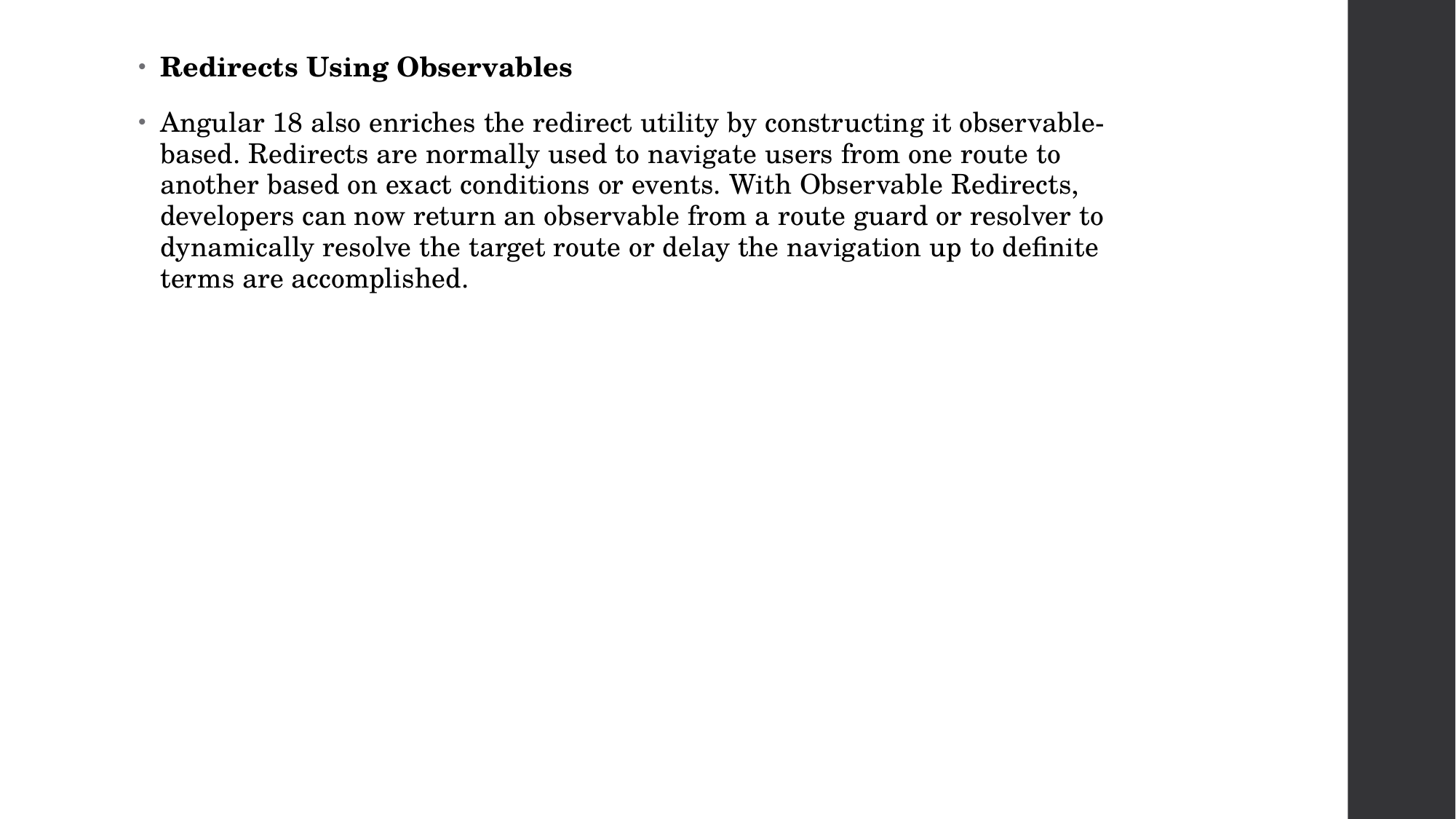

Redirects Using Observables
Angular 18 also enriches the redirect utility by constructing it observable-based. Redirects are normally used to navigate users from one route to another based on exact conditions or events. With Observable Redirects, developers can now return an observable from a route guard or resolver to dynamically resolve the target route or delay the navigation up to definite terms are accomplished.